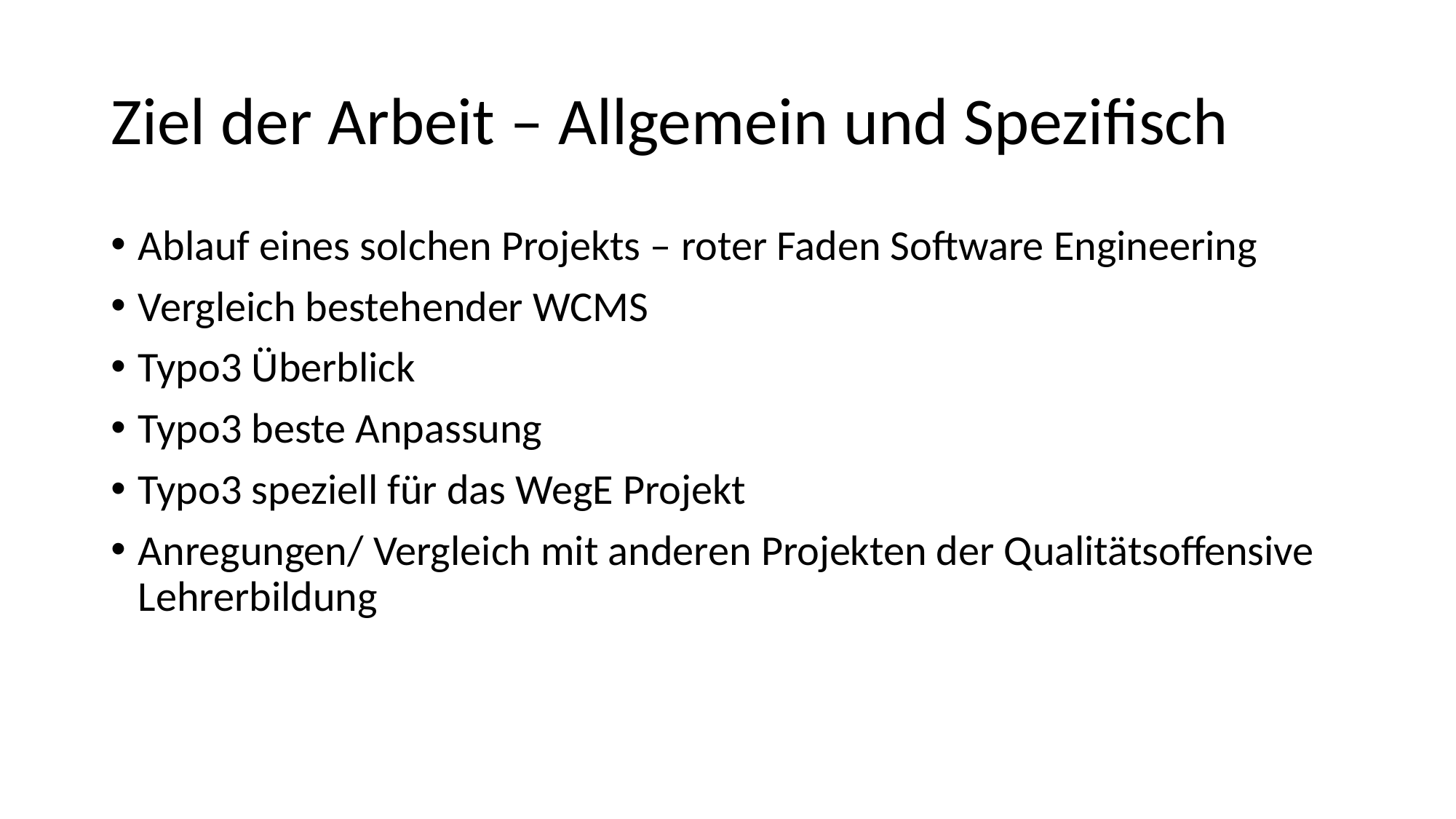

# Ziel der Arbeit – Allgemein und Spezifisch
Ablauf eines solchen Projekts – roter Faden Software Engineering
Vergleich bestehender WCMS
Typo3 Überblick
Typo3 beste Anpassung
Typo3 speziell für das WegE Projekt
Anregungen/ Vergleich mit anderen Projekten der Qualitätsoffensive Lehrerbildung